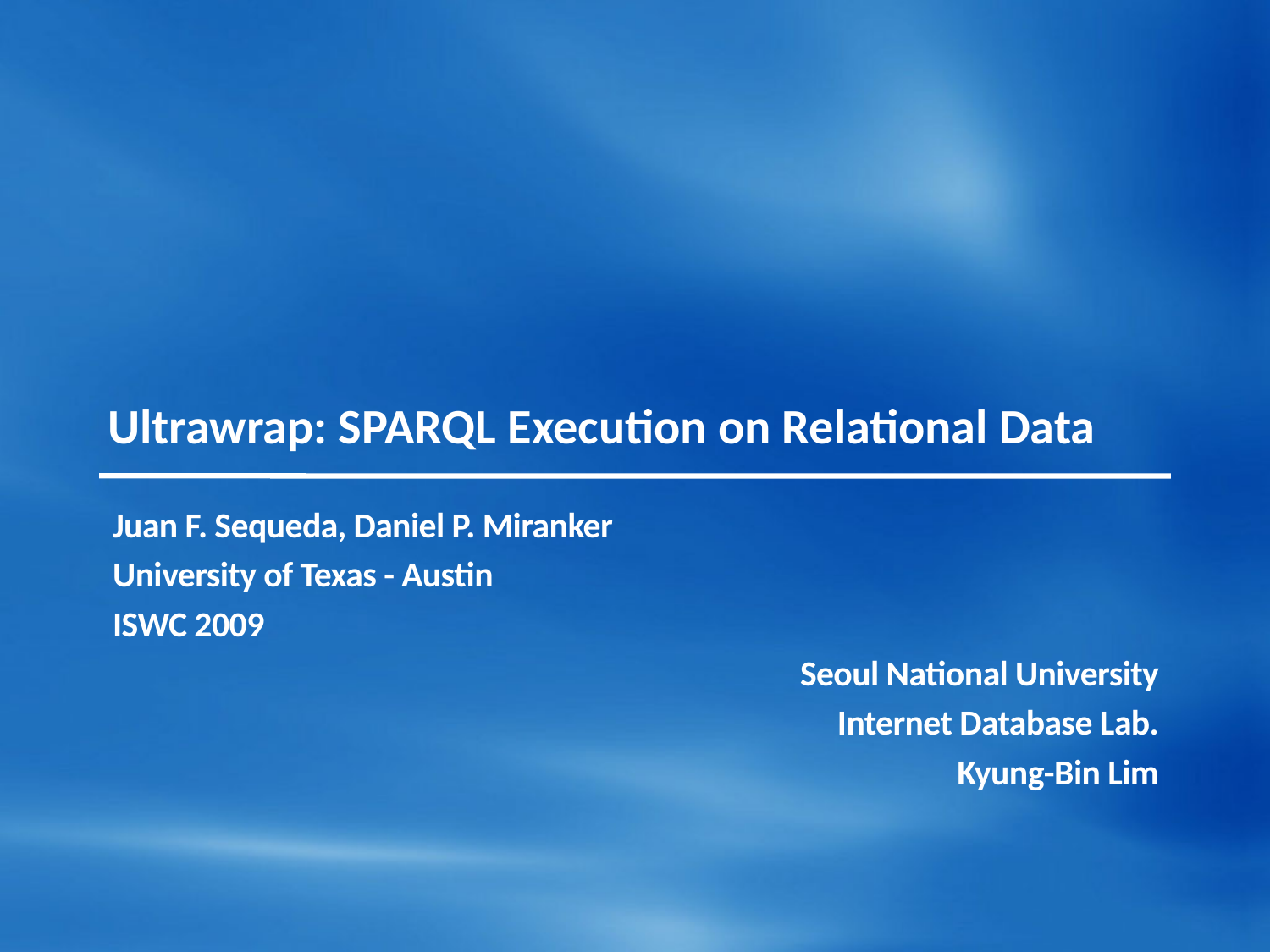

# Ultrawrap: SPARQL Execution on Relational Data
Juan F. Sequeda, Daniel P. Miranker
University of Texas - Austin
ISWC 2009
Seoul National University
Internet Database Lab.
Kyung-Bin Lim